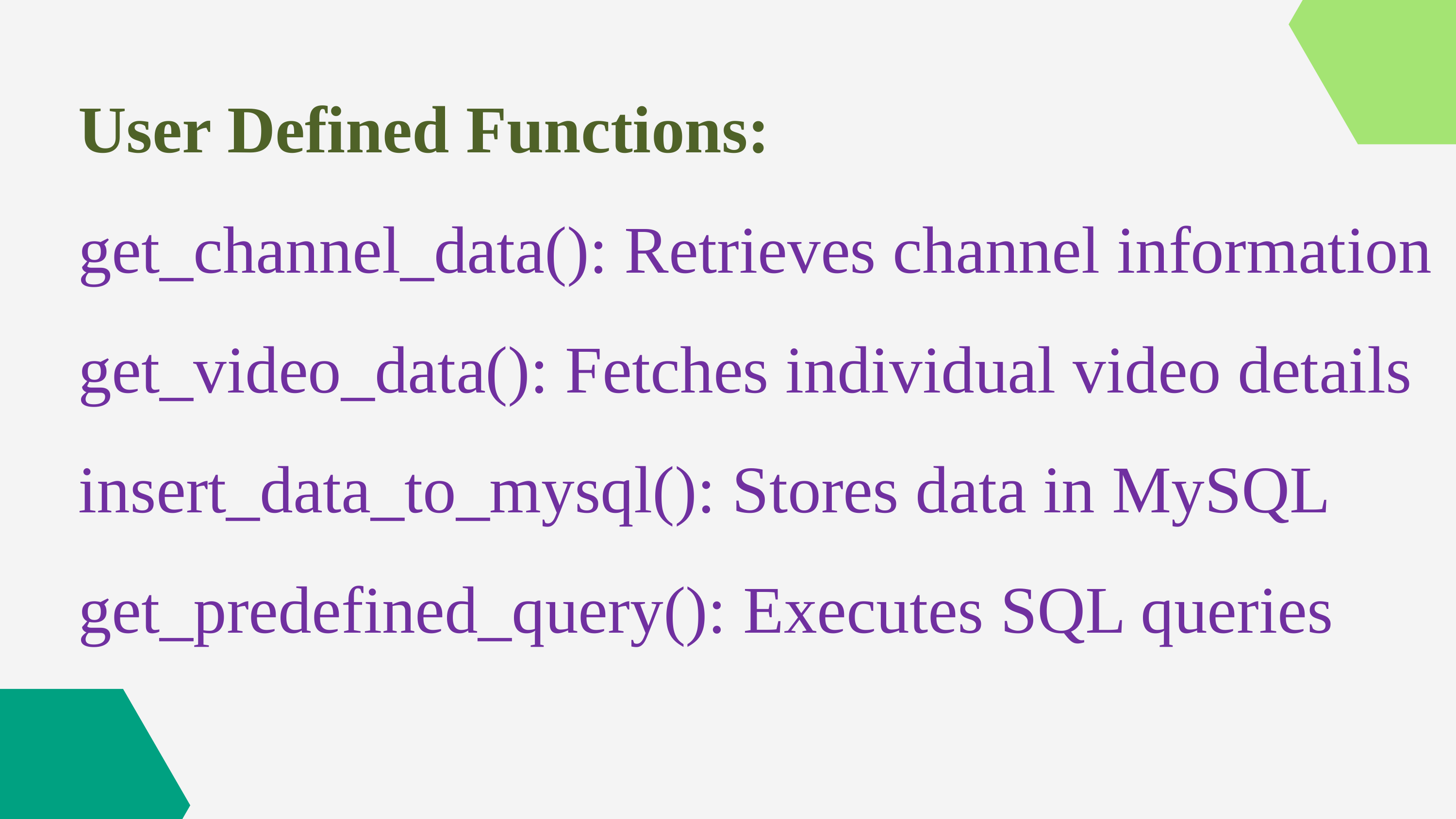

User Defined Functions:
get_channel_data(): Retrieves channel information
get_video_data(): Fetches individual video details
insert_data_to_mysql(): Stores data in MySQL
get_predefined_query(): Executes SQL queries